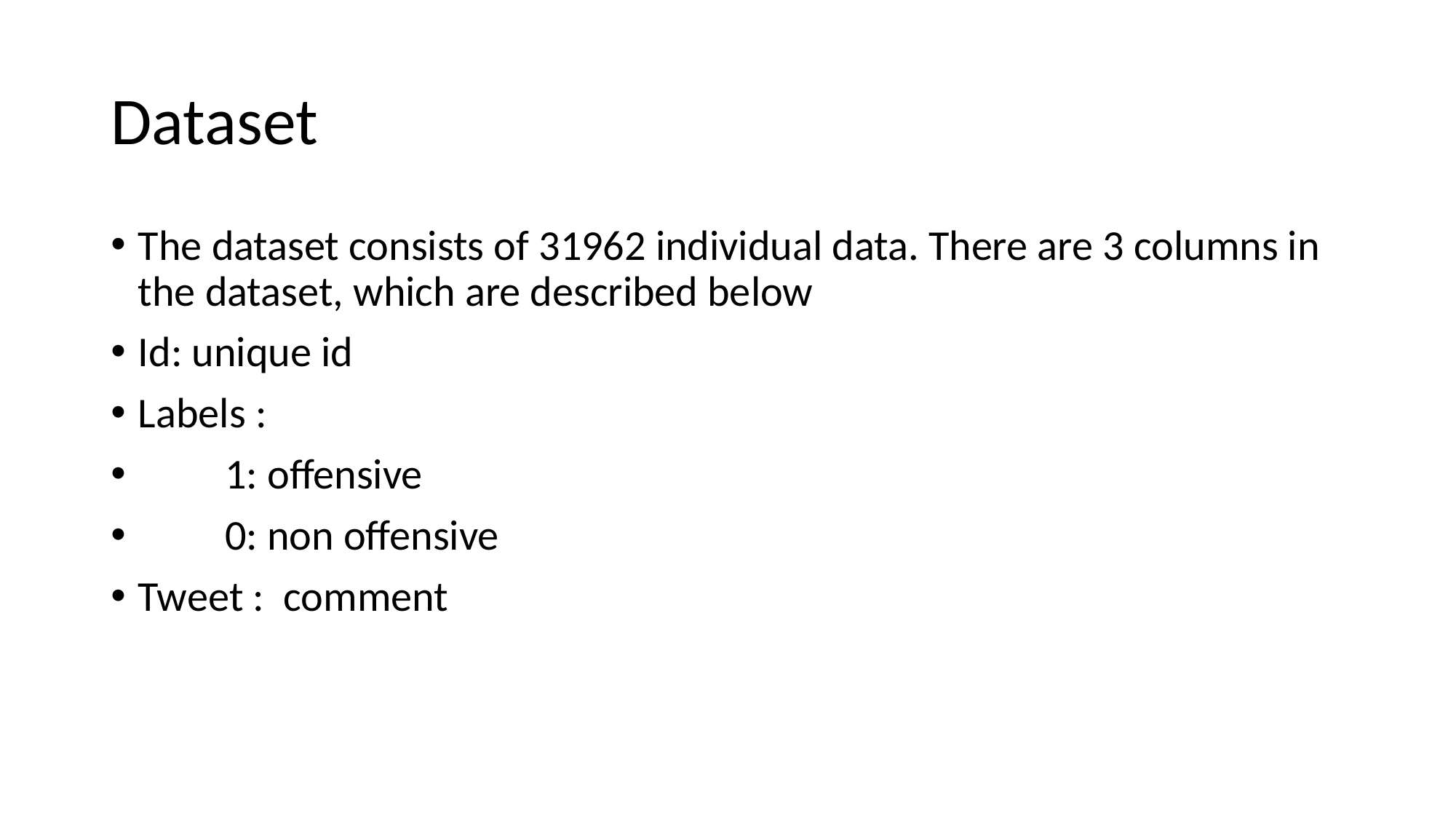

# Dataset
The dataset consists of 31962 individual data. There are 3 columns in the dataset, which are described below
Id: unique id
Labels :
         1: offensive
         0: non offensive
Tweet :  comment